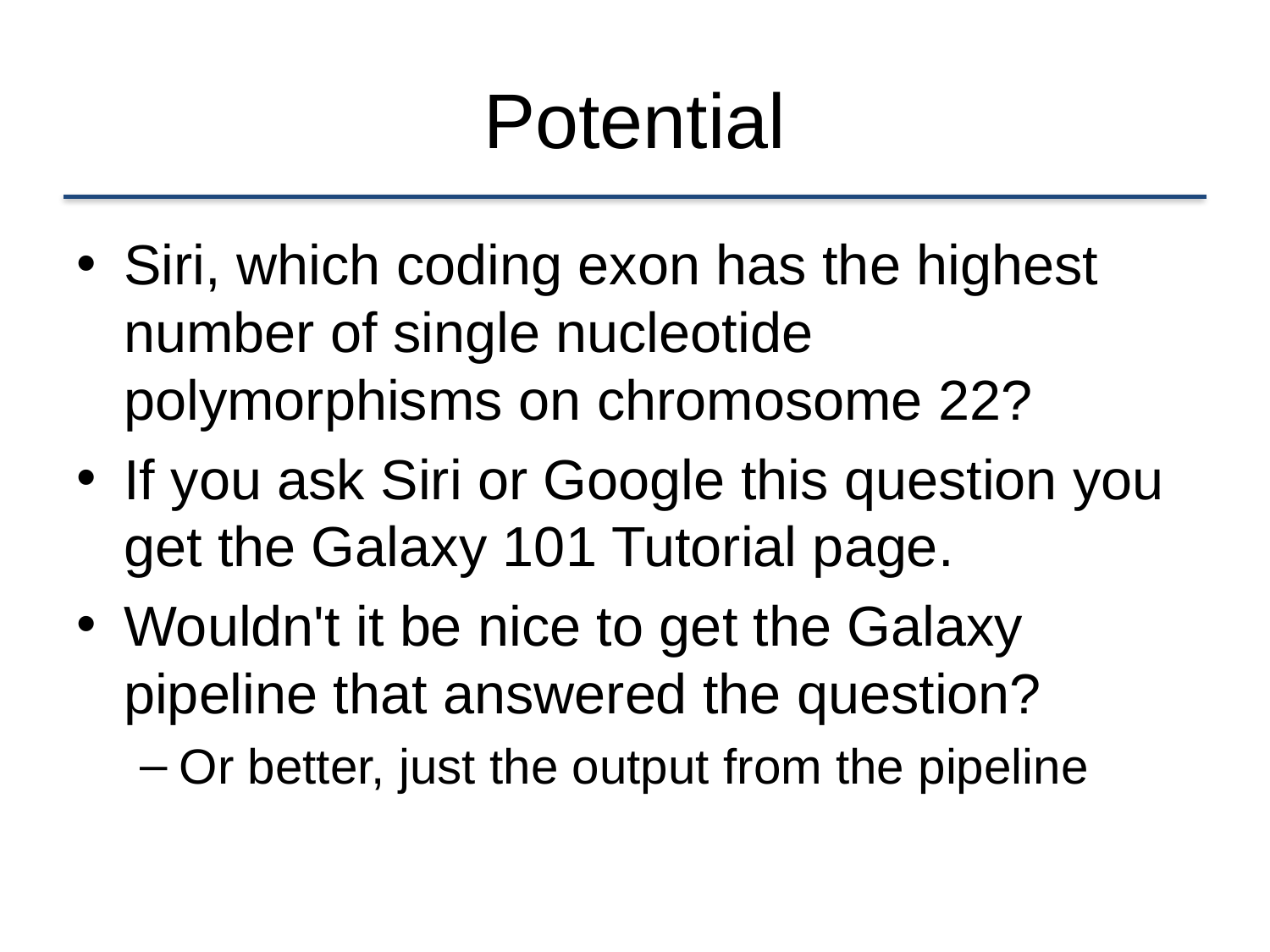

# Potential
Siri, which coding exon has the highest number of single nucleotide polymorphisms on chromosome 22?
If you ask Siri or Google this question you get the Galaxy 101 Tutorial page.
Wouldn't it be nice to get the Galaxy pipeline that answered the question?
Or better, just the output from the pipeline